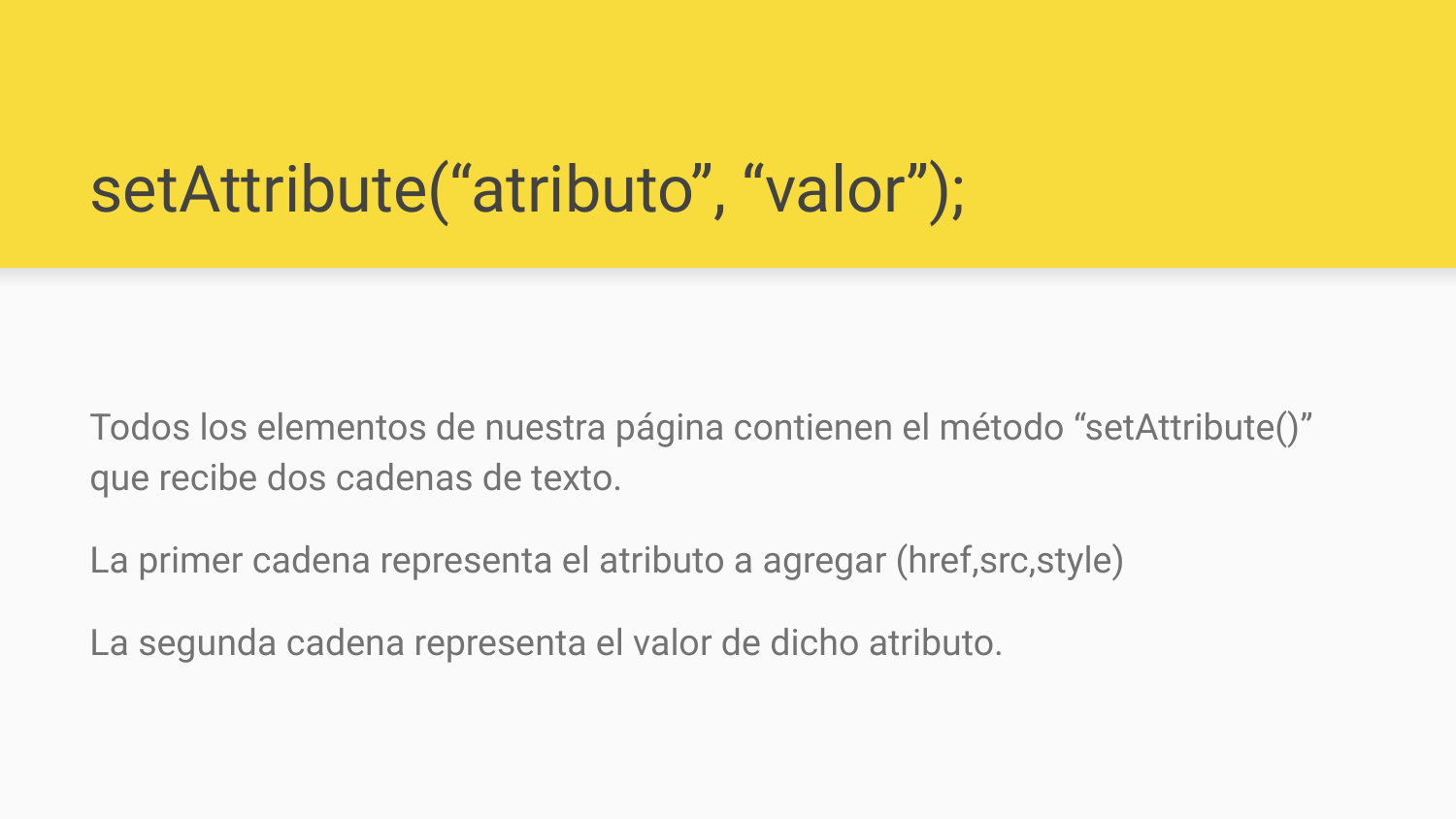

# setAttribute(“atributo”, “valor”);
Todos los elementos de nuestra página contienen el método “setAttribute()” que recibe dos cadenas de texto.
La primer cadena representa el atributo a agregar (href,src,style)
La segunda cadena representa el valor de dicho atributo.